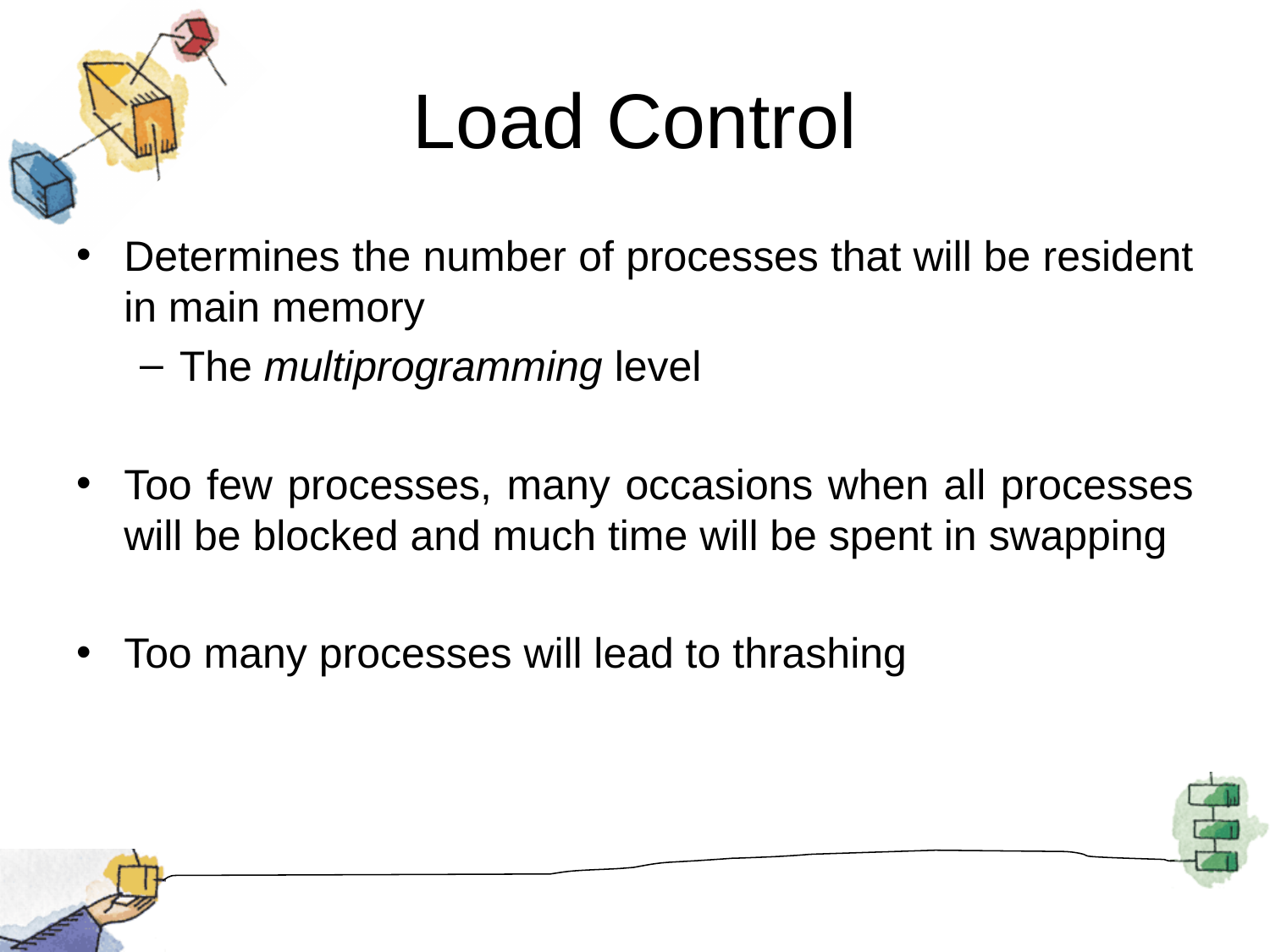

# Load Control
Determines the number of processes that will be resident in main memory
The multiprogramming level

Too few processes, many occasions when all processes will be blocked and much time will be spent in swapping

Too many processes will lead to thrashing